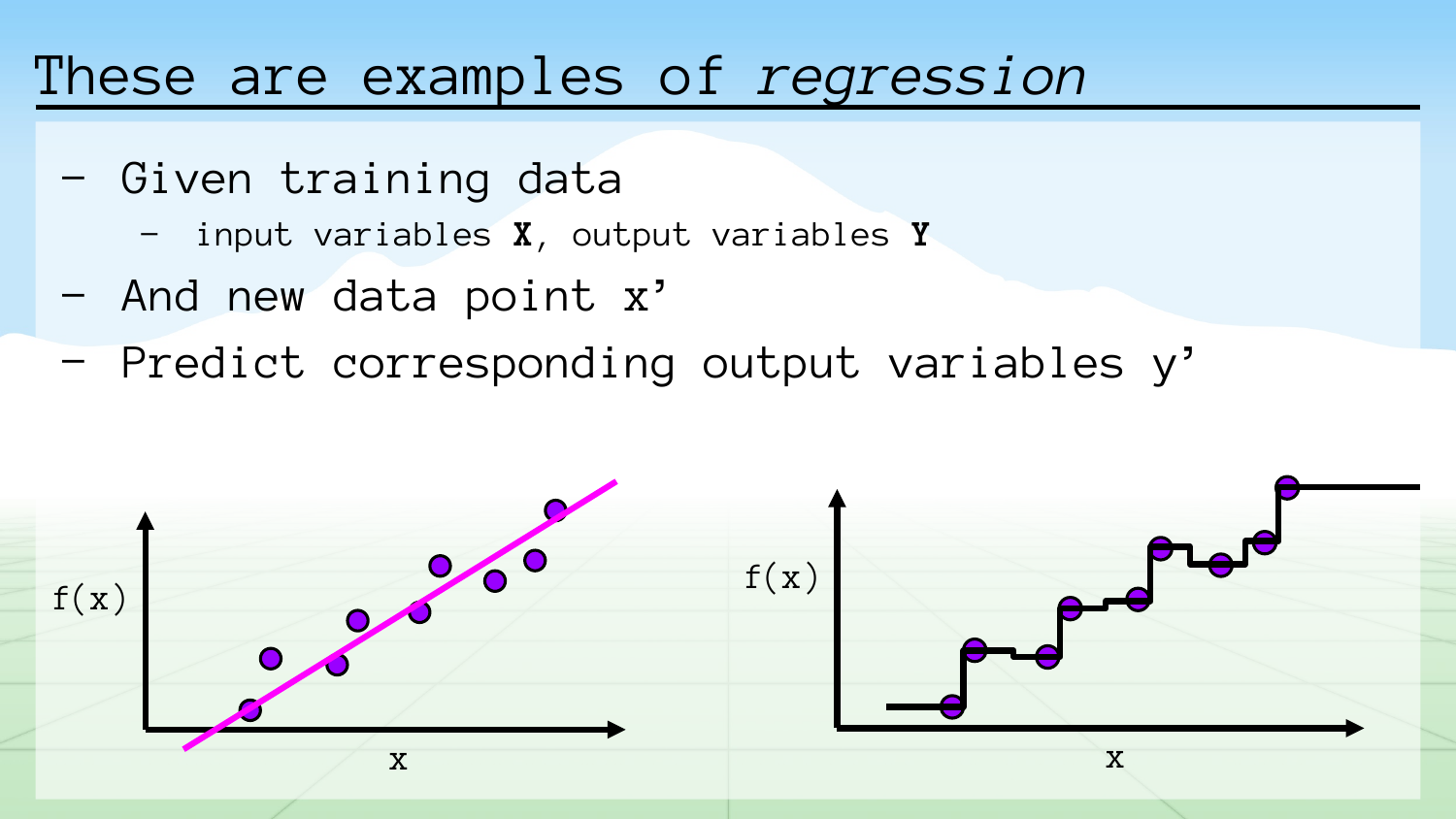

# These are examples of regression
Given training data
input variables X, output variables Y
And new data point x’
Predict corresponding output variables y’

f(x)

x

f(x)

x